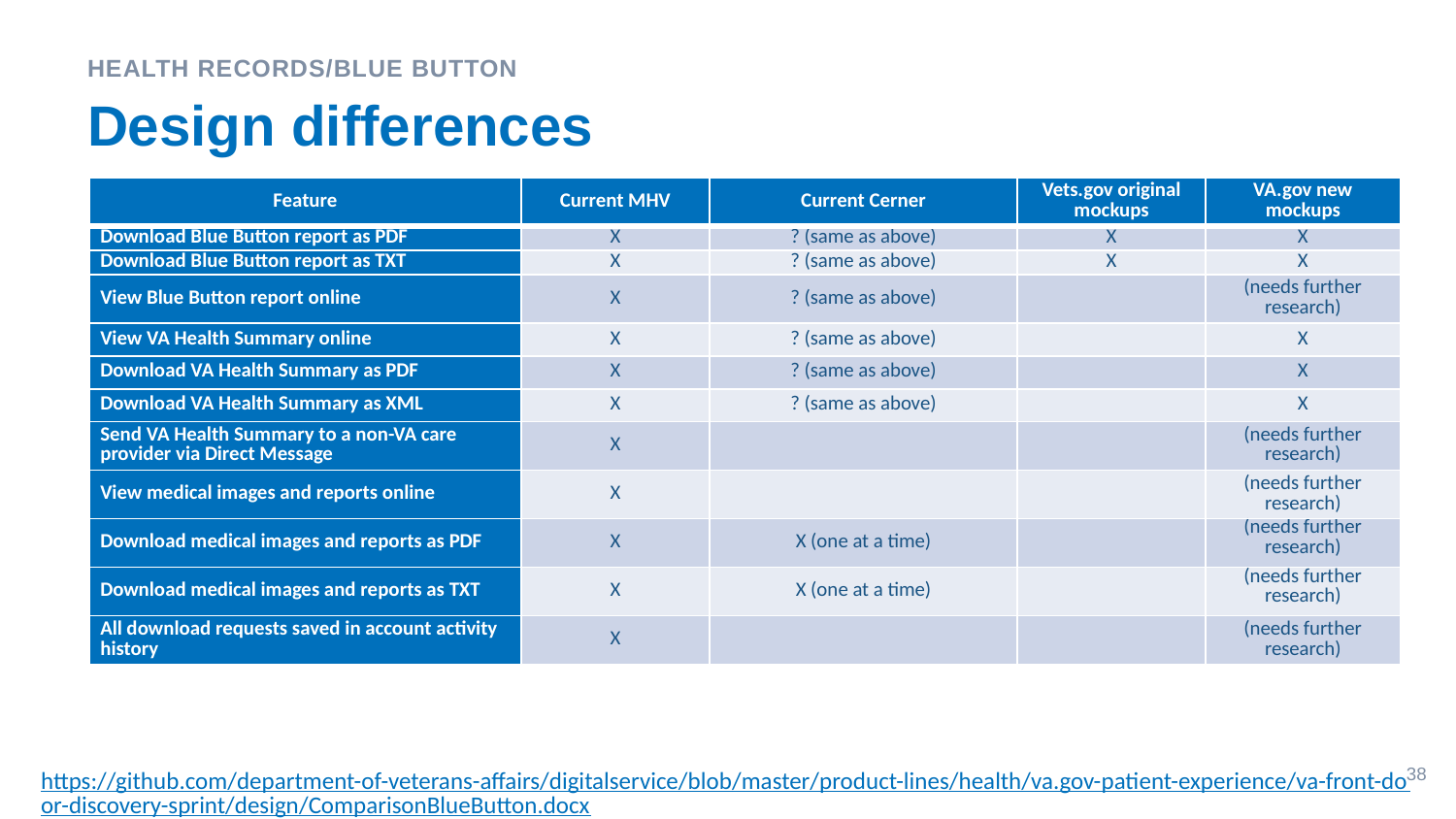

HEALTH RECORDS/BLUE BUTTON
# Design differences
| Feature | Current MHV | Current Cerner | Vets.gov original mockups | VA.gov new mockups |
| --- | --- | --- | --- | --- |
| Download Blue Button report as PDF | X | ? (same as above) | X | X |
| Download Blue Button report as TXT | X | ? (same as above) | X | X |
| View Blue Button report online | X | ? (same as above) |  | (needs further research) |
| View VA Health Summary online | X | ? (same as above) |  | X |
| Download VA Health Summary as PDF | X | ? (same as above) |  | X |
| Download VA Health Summary as XML | X | ? (same as above) |  | X |
| Send VA Health Summary to a non-VA care provider via Direct Message | X |  |  | (needs further research) |
| View medical images and reports online | X |  |  | (needs further research) |
| Download medical images and reports as PDF | X | X (one at a time) |  | (needs further research) |
| Download medical images and reports as TXT | X | X (one at a time) |  | (needs further research) |
| All download requests saved in account activity history | X |  |  | (needs further research) |

https://github.com/department-of-veterans-affairs/digitalservice/blob/master/product-lines/health/va.gov-patient-experience/va-front-door-discovery-sprint/design/ComparisonBlueButton.docx
38